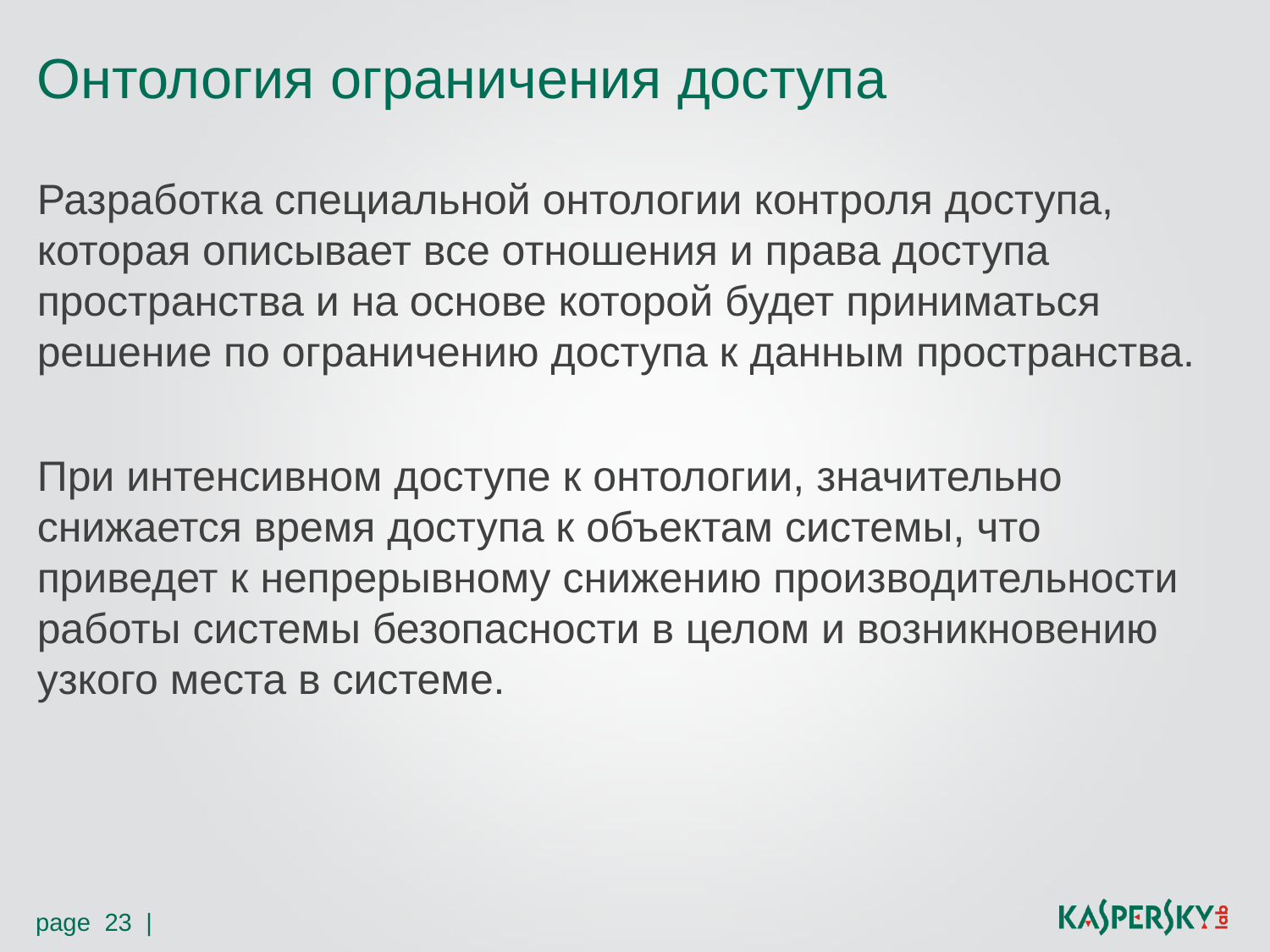

# Онтология ограничения доступа
Разработка специальной онтологии контроля доступа, которая описывает все отношения и права доступа пространства и на основе которой будет приниматься решение по ограничению доступа к данным пространства.
При интенсивном доступе к онтологии, значительно  снижается время доступа к объектам системы, что приведет к непрерывному снижению производительности работы системы безопасности в целом и возникновению узкого места в системе.